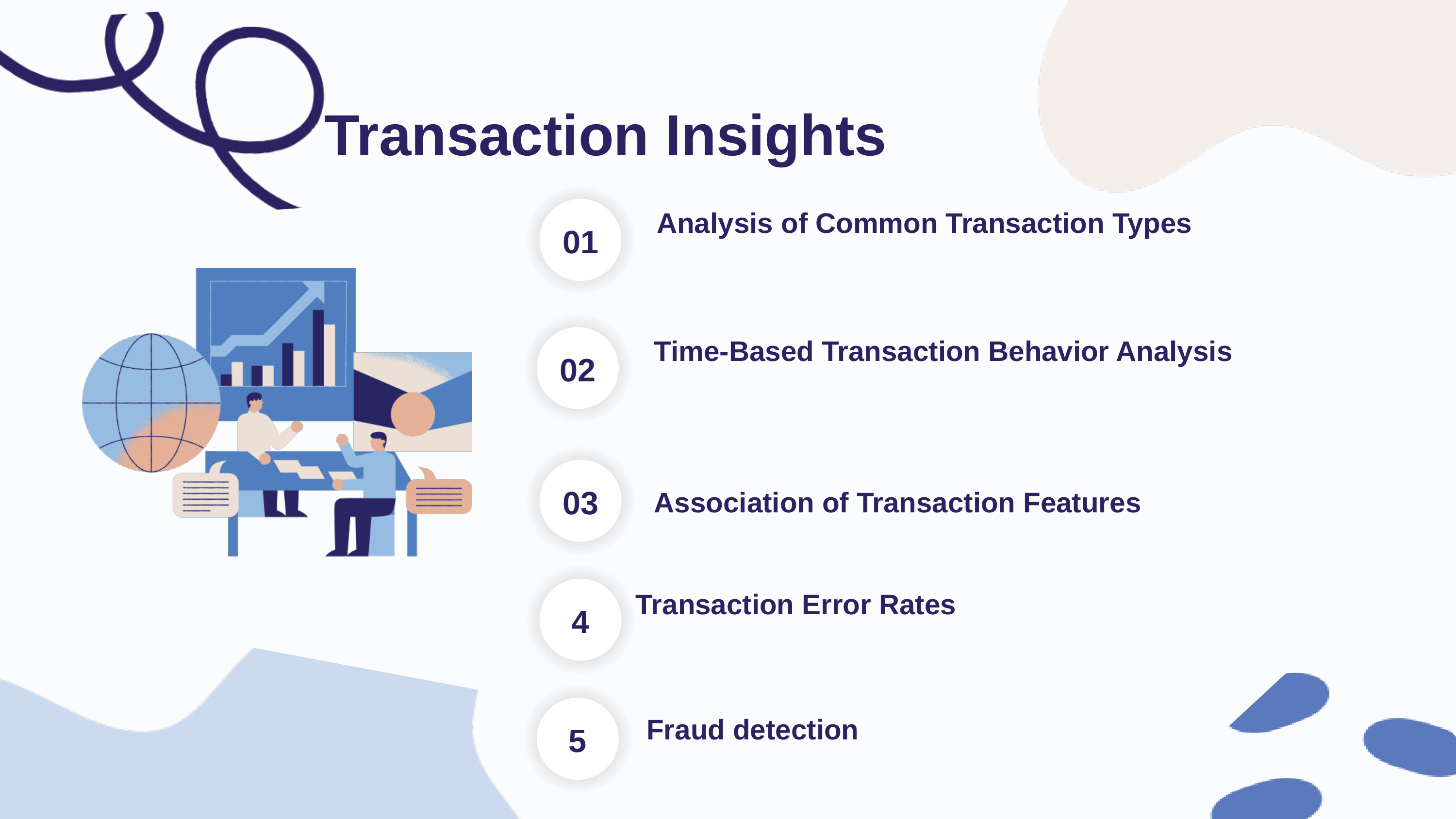

Transaction Insights

Analysis of Common Transaction Types
01

Time-Based Transaction Behavior Analysis
02

03
Association of Transaction Features

Transaction Error Rates

4

Fraud detection
5